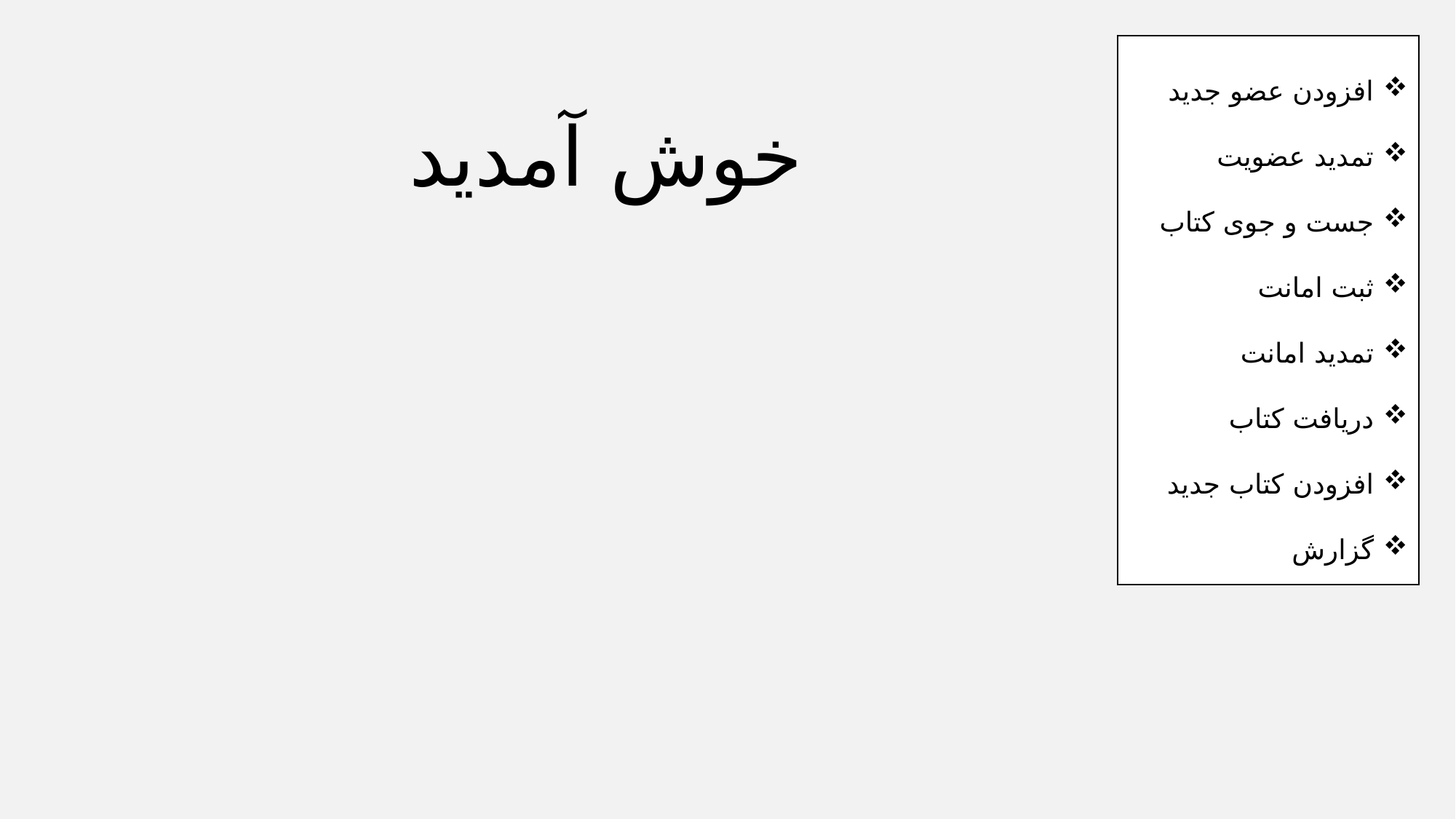

افزودن عضو جدید
تمدید عضویت
جست و جوی کتاب
ثبت امانت
تمدید امانت
دریافت کتاب
افزودن کتاب جدید
گزارش
خوش آمدید